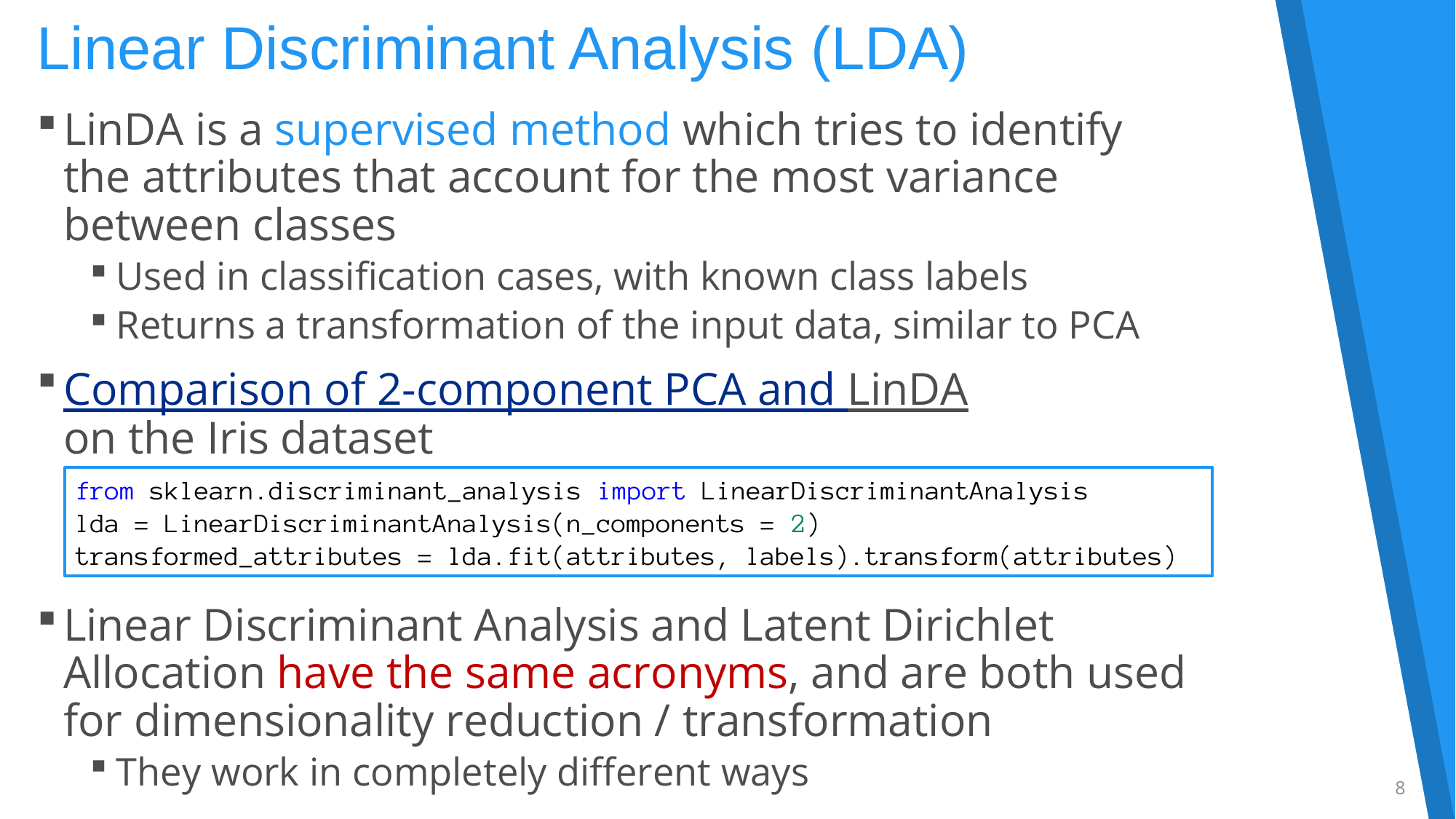

# Linear Discriminant Analysis (LDA)
LinDA is a supervised method which tries to identify
the attributes that account for the most variance
between classes
Used in classification cases, with known class labels
Returns a transformation of the input data, similar to PCA
Comparison of 2-component PCA and LinDA
on the Iris dataset

Linear Discriminant Analysis and Latent Dirichlet
Allocation have the same acronyms, and are both used
for dimensionality reduction / transformation
They work in completely different ways
from sklearn.discriminant_analysis import LinearDiscriminantAnalysis
lda = LinearDiscriminantAnalysis(n_components = 2)
transformed_attributes = lda.fit(attributes, labels).transform(attributes)
8